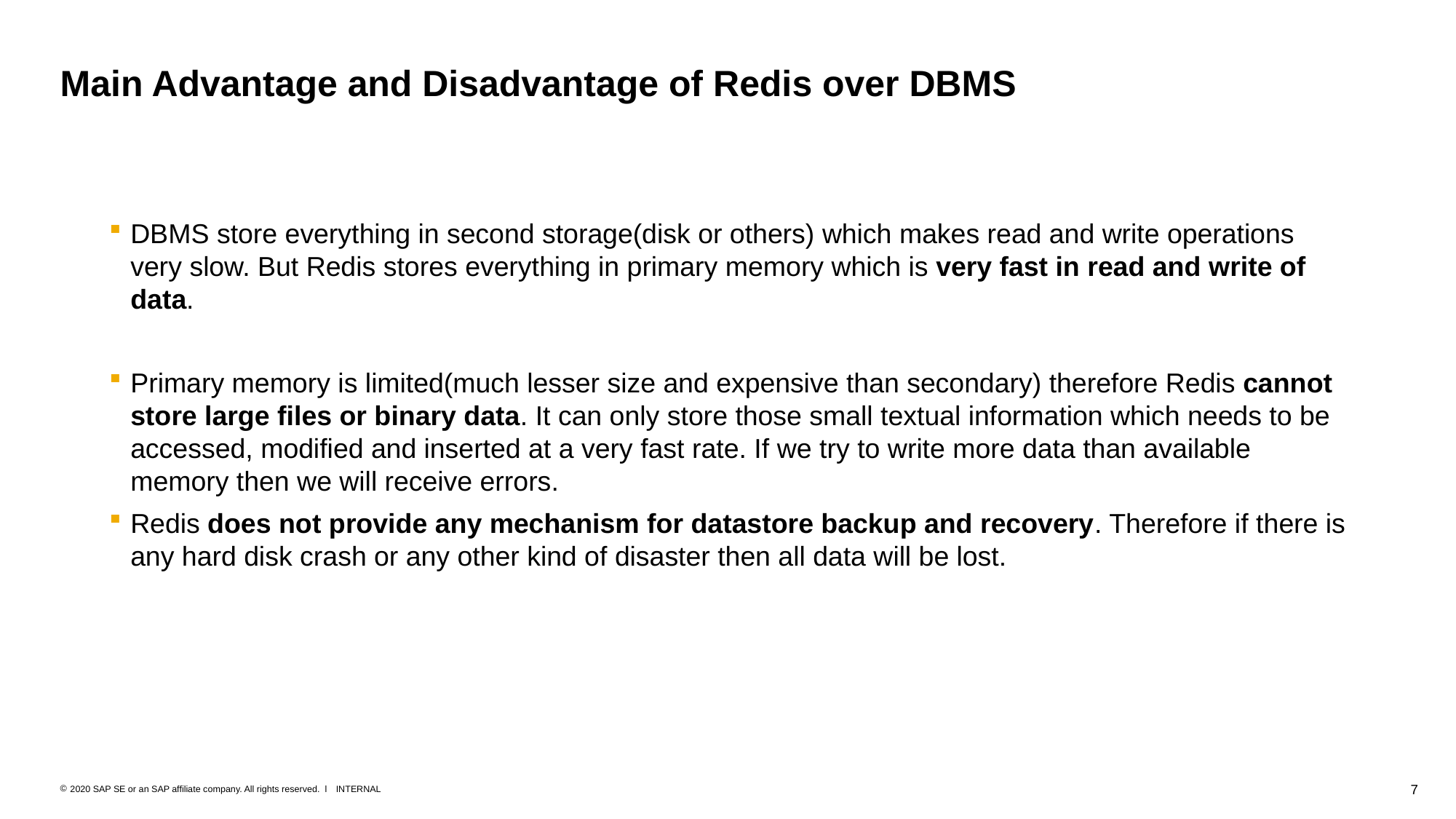

# Main Advantage and Disadvantage of Redis over DBMS
DBMS store everything in second storage(disk or others) which makes read and write operations very slow. But Redis stores everything in primary memory which is very fast in read and write of data.

Primary memory is limited(much lesser size and expensive than secondary) therefore Redis cannot store large files or binary data. It can only store those small textual information which needs to be accessed, modified and inserted at a very fast rate. If we try to write more data than available memory then we will receive errors.
Redis does not provide any mechanism for datastore backup and recovery. Therefore if there is any hard disk crash or any other kind of disaster then all data will be lost.